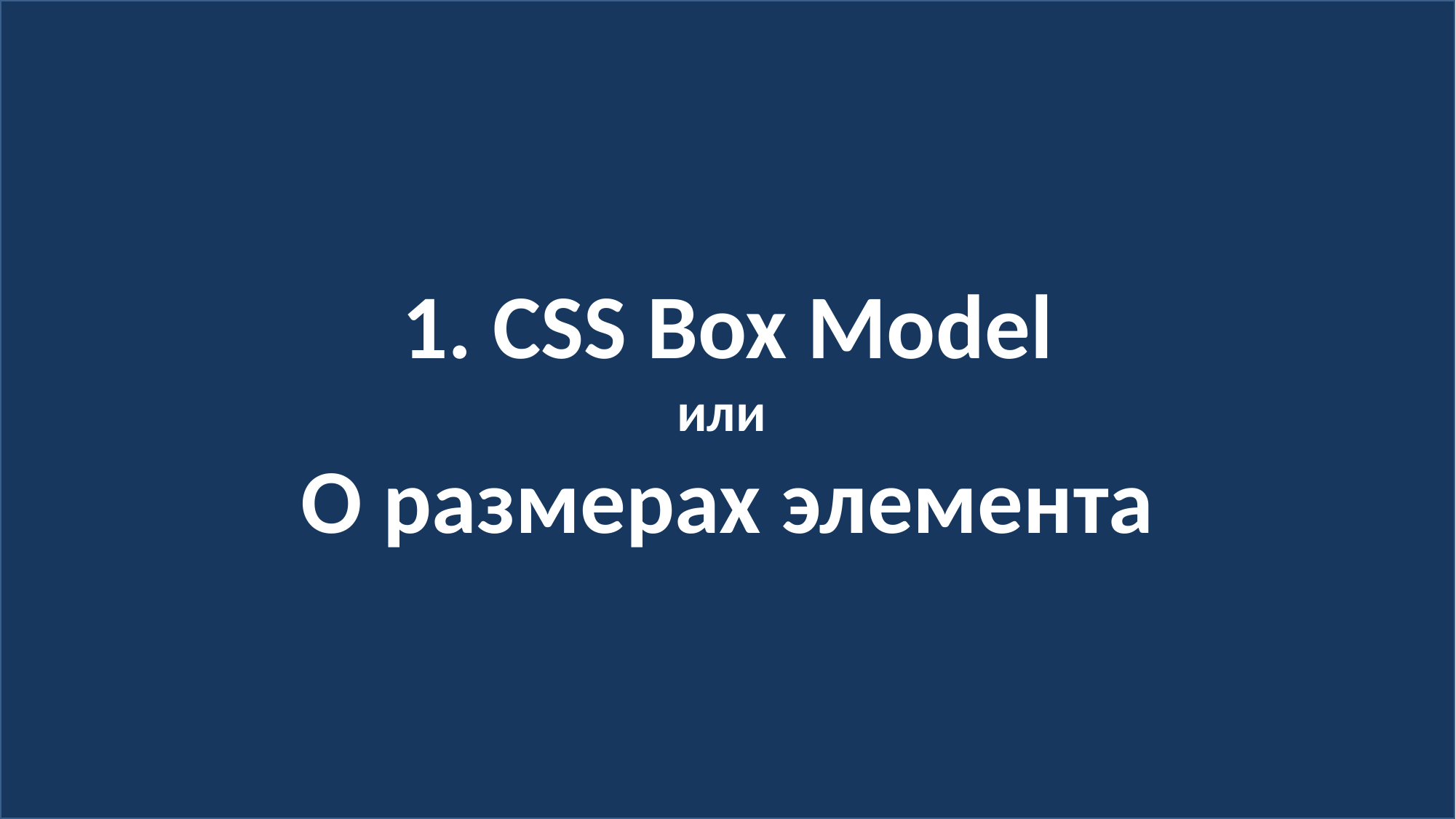

1. CSS Box Model
или
О размерах элемента